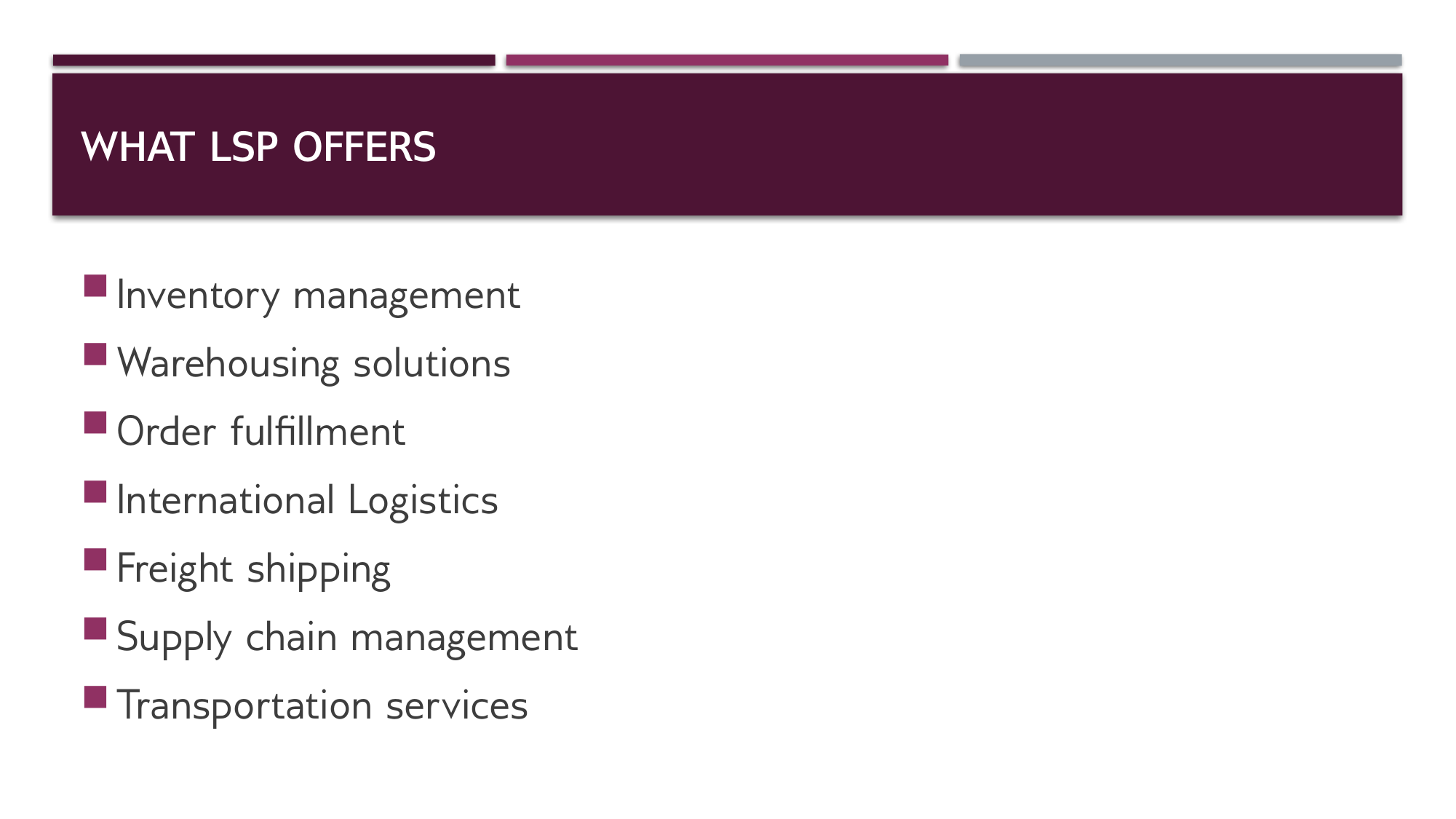

# What lsp offers
Inventory management
Warehousing solutions
Order fulfillment
International Logistics
Freight shipping
Supply chain management
Transportation services